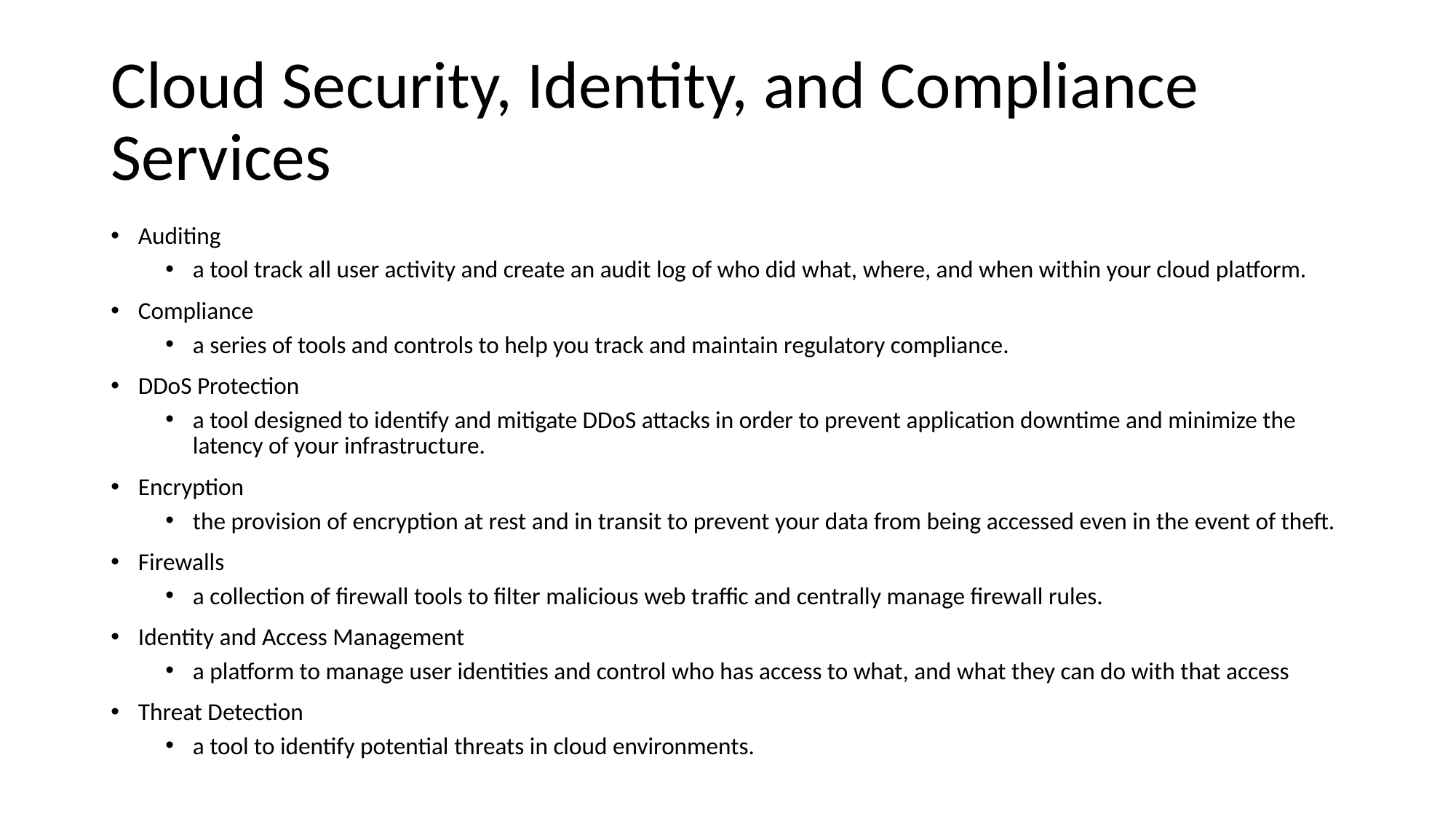

# Cloud Security, Identity, and Compliance Services
Auditing
a tool track all user activity and create an audit log of who did what, where, and when within your cloud platform.
Compliance
a series of tools and controls to help you track and maintain regulatory compliance.
DDoS Protection
a tool designed to identify and mitigate DDoS attacks in order to prevent application downtime and minimize the latency of your infrastructure.
Encryption
the provision of encryption at rest and in transit to prevent your data from being accessed even in the event of theft.
Firewalls
a collection of firewall tools to filter malicious web traffic and centrally manage firewall rules.
Identity and Access Management
a platform to manage user identities and control who has access to what, and what they can do with that access
Threat Detection
a tool to identify potential threats in cloud environments.